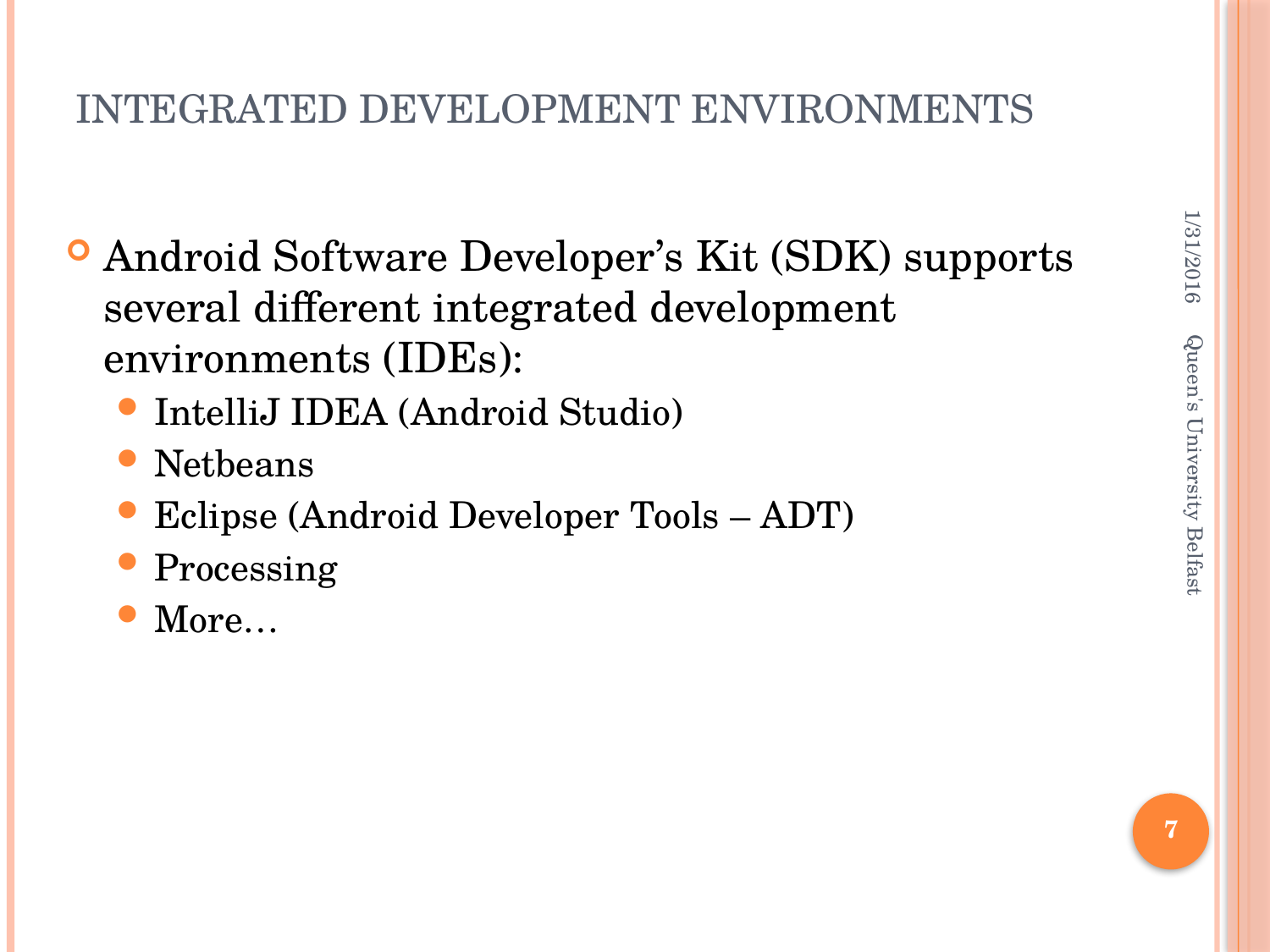

# Integrated development environments
1/31/2016
Android Software Developer’s Kit (SDK) supports several different integrated development environments (IDEs):
IntelliJ IDEA (Android Studio)
Netbeans
Eclipse (Android Developer Tools – ADT)
Processing
More…

Queen's University Belfast
7